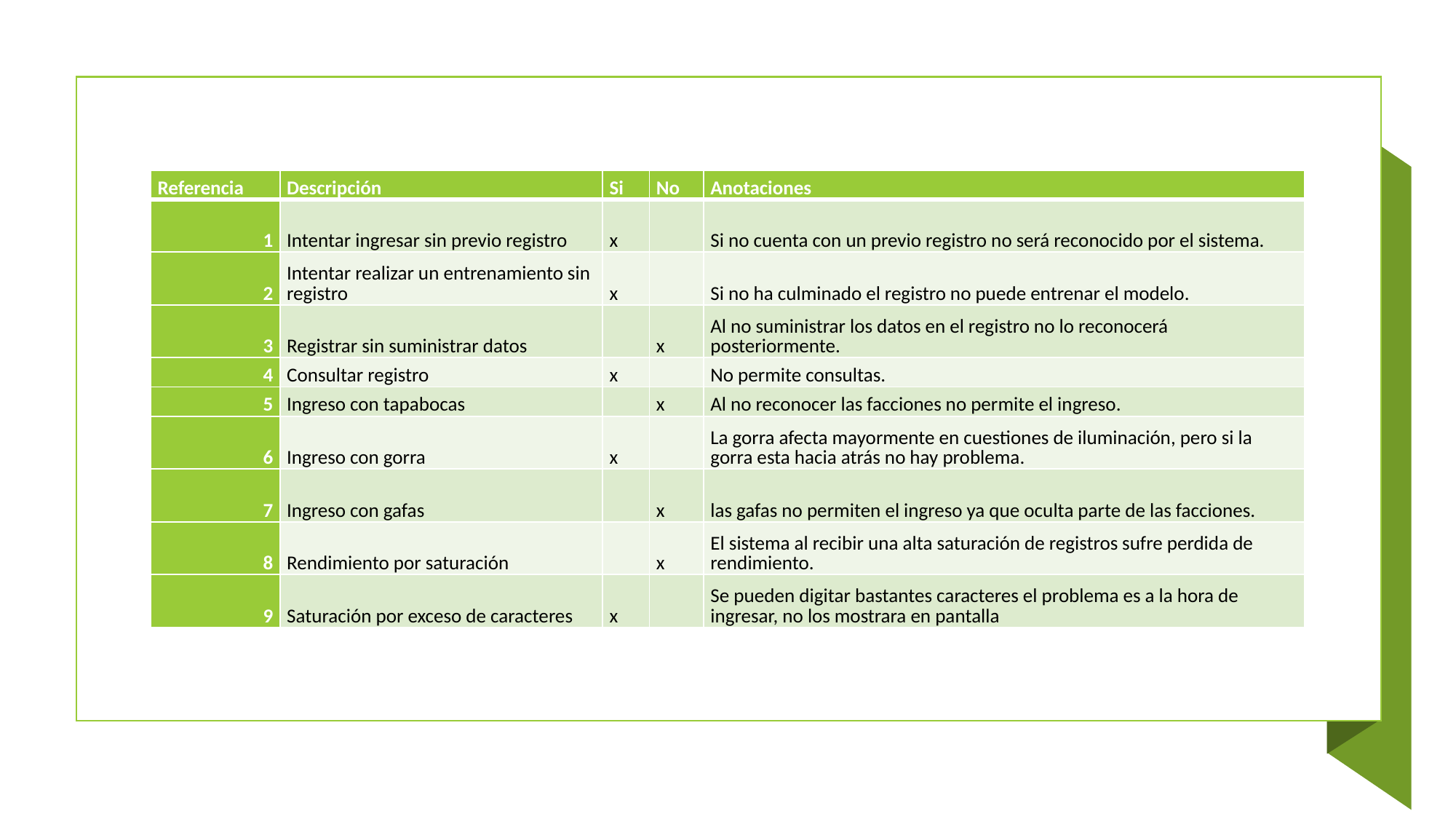

| Referencia | Descripción | Si | No | Anotaciones |
| --- | --- | --- | --- | --- |
| 1 | Intentar ingresar sin previo registro | x |  | Si no cuenta con un previo registro no será reconocido por el sistema. |
| 2 | Intentar realizar un entrenamiento sin registro | x |  | Si no ha culminado el registro no puede entrenar el modelo. |
| 3 | Registrar sin suministrar datos |  | x | Al no suministrar los datos en el registro no lo reconocerá posteriormente. |
| 4 | Consultar registro | x |  | No permite consultas. |
| 5 | Ingreso con tapabocas |  | x | Al no reconocer las facciones no permite el ingreso. |
| 6 | Ingreso con gorra | x |  | La gorra afecta mayormente en cuestiones de iluminación, pero si la gorra esta hacia atrás no hay problema. |
| 7 | Ingreso con gafas |  | x | las gafas no permiten el ingreso ya que oculta parte de las facciones. |
| 8 | Rendimiento por saturación |  | x | El sistema al recibir una alta saturación de registros sufre perdida de rendimiento. |
| 9 | Saturación por exceso de caracteres | x |  | Se pueden digitar bastantes caracteres el problema es a la hora de ingresar, no los mostrara en pantalla |